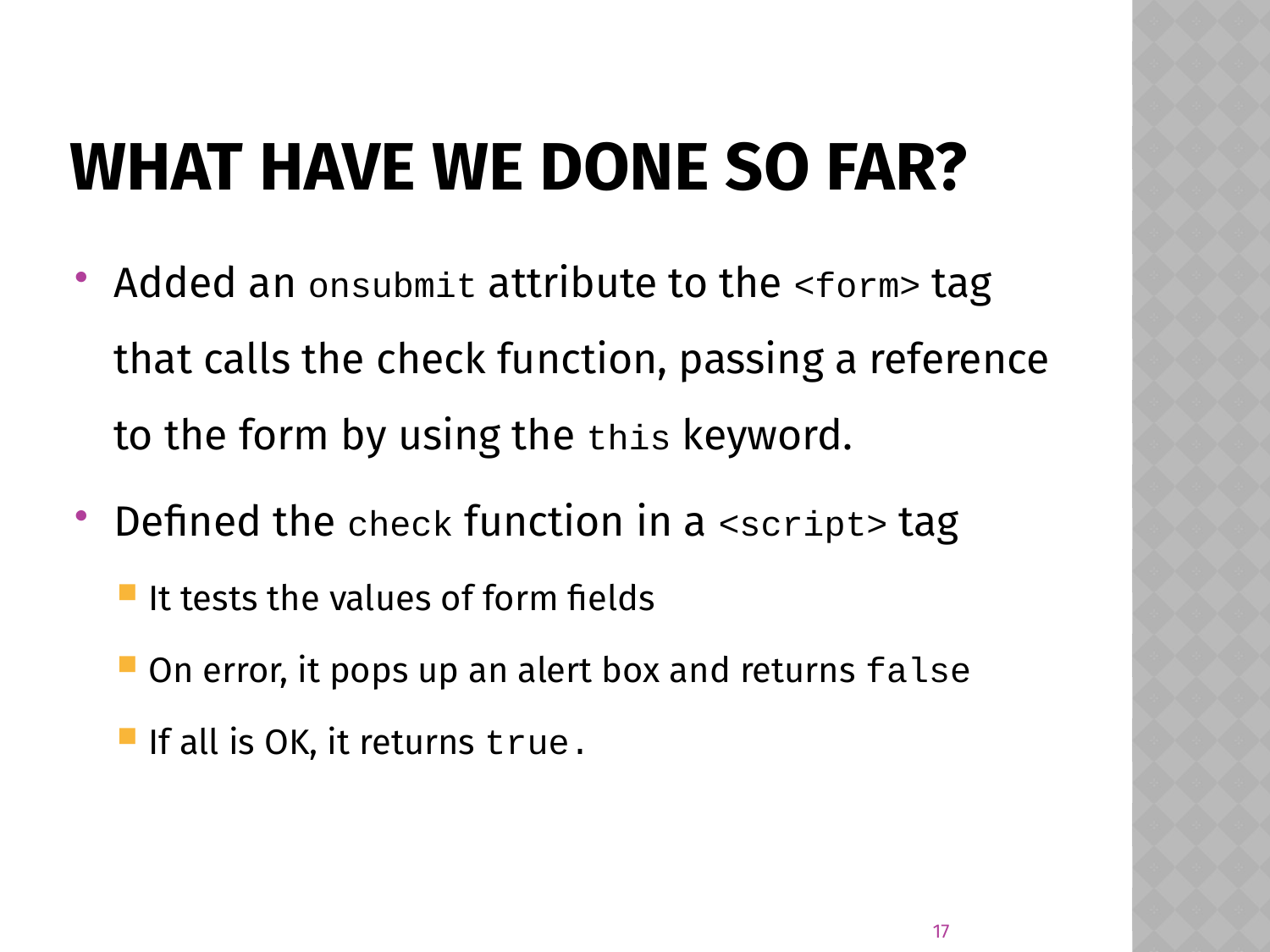

# What Have We Done So Far?
Added an onsubmit attribute to the <form> tag that calls the check function, passing a reference to the form by using the this keyword.
Defined the check function in a <script> tag
It tests the values of form fields
On error, it pops up an alert box and returns false
If all is OK, it returns true.
17